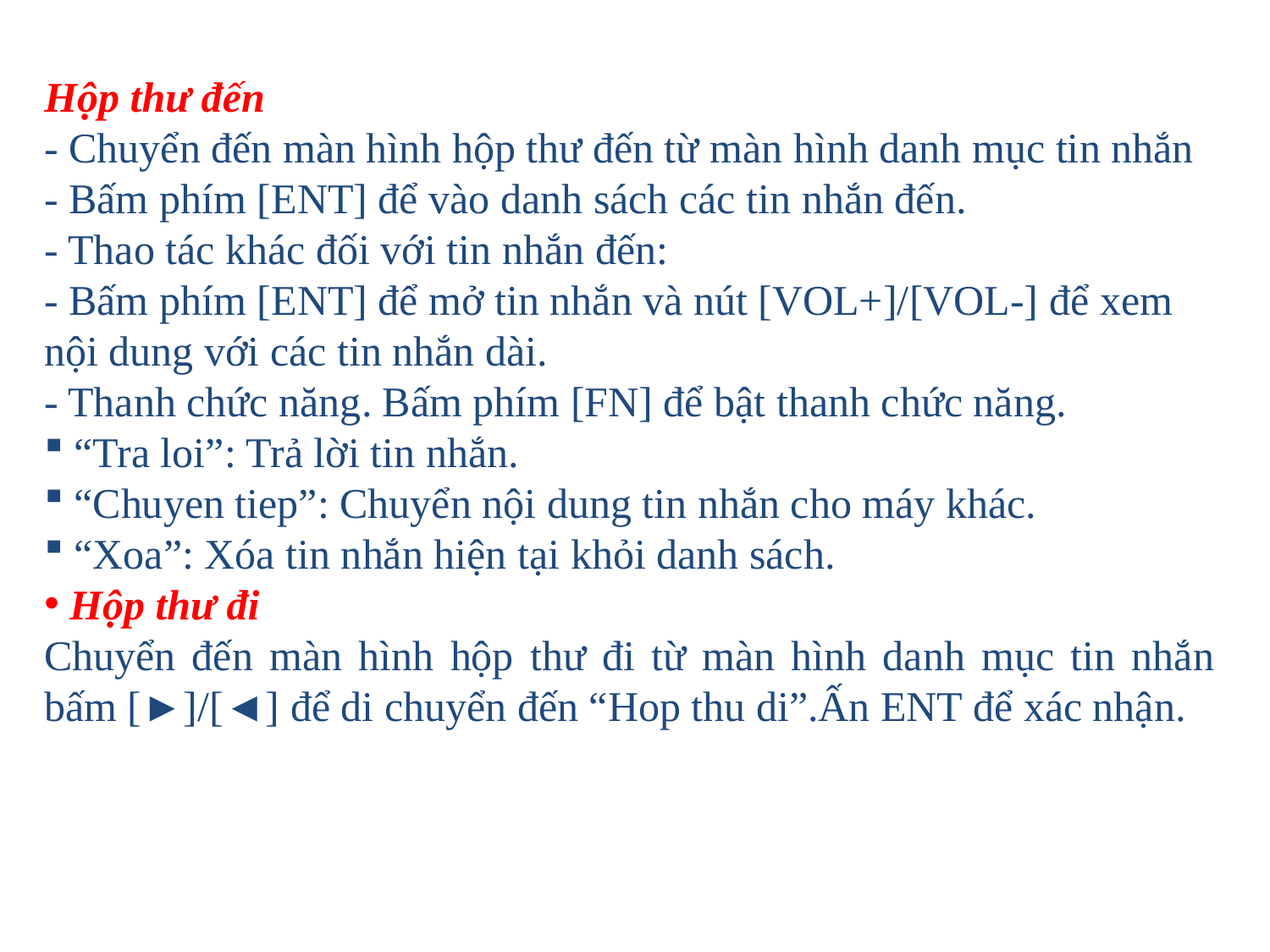

Hộp thư đến
- Chuyển đến màn hình hộp thư đến từ màn hình danh mục tin nhắn
- Bấm phím [ENT] để vào danh sách các tin nhắn đến.
- Thao tác khác đối với tin nhắn đến:
- Bấm phím [ENT] để mở tin nhắn và nút [VOL+]/[VOL-] để xem nội dung với các tin nhắn dài.
- Thanh chức năng. Bấm phím [FN] để bật thanh chức năng.
 “Tra loi”: Trả lời tin nhắn.
 “Chuyen tiep”: Chuyển nội dung tin nhắn cho máy khác.
 “Xoa”: Xóa tin nhắn hiện tại khỏi danh sách.
 Hộp thư đi
Chuyển đến màn hình hộp thư đi từ màn hình danh mục tin nhắn bấm [►]/[◄] để di chuyển đến “Hop thu di”.Ấn ENT để xác nhận.